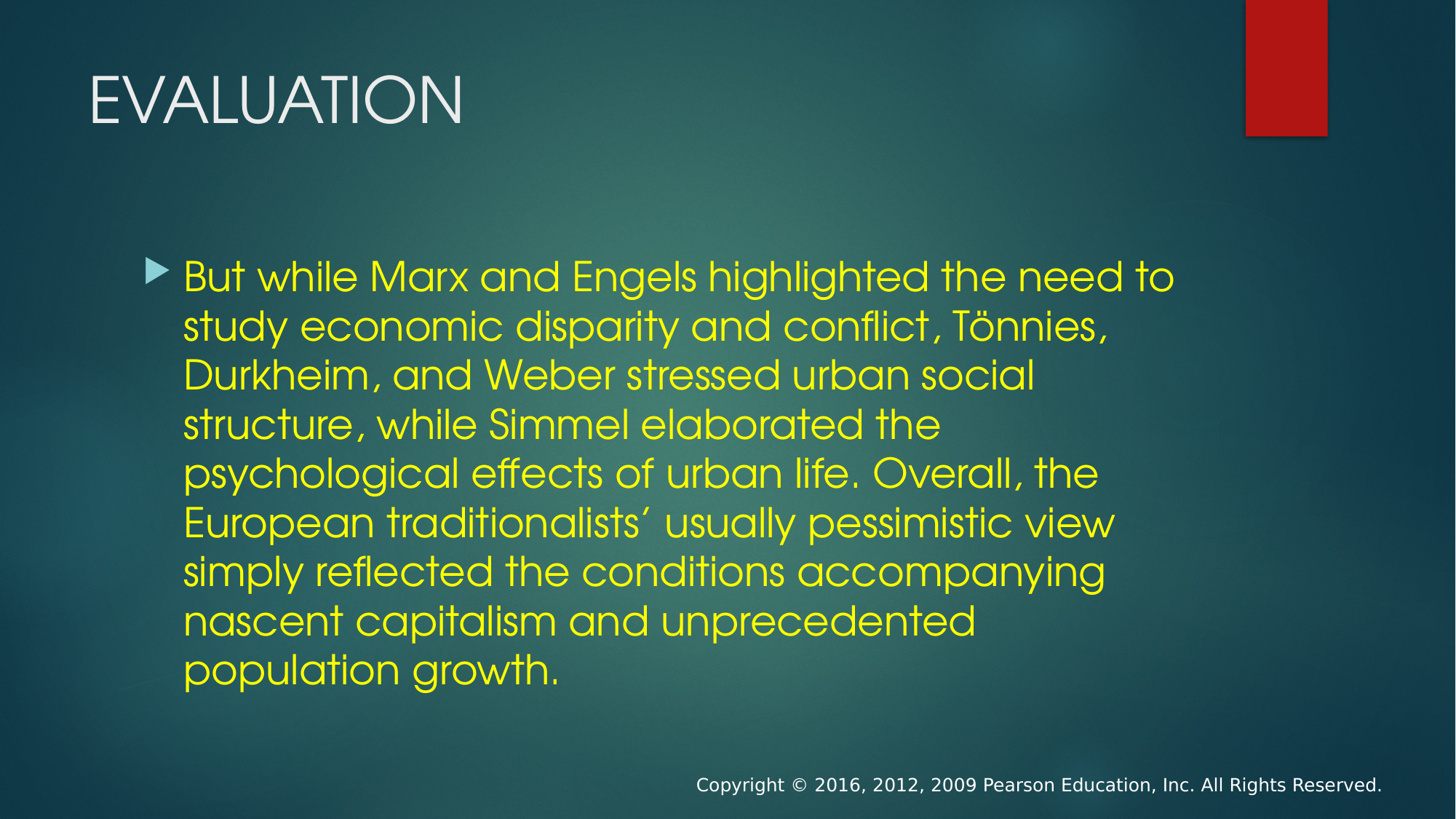

# EVALUATION
But while Marx and Engels highlighted the need to study economic disparity and conflict, Tönnies, Durkheim, and Weber stressed urban social structure, while Simmel elaborated the psychological effects of urban life. Overall, the European traditionalists’ usually pessimistic view simply reflected the conditions accompanying nascent capitalism and unprecedented population growth.